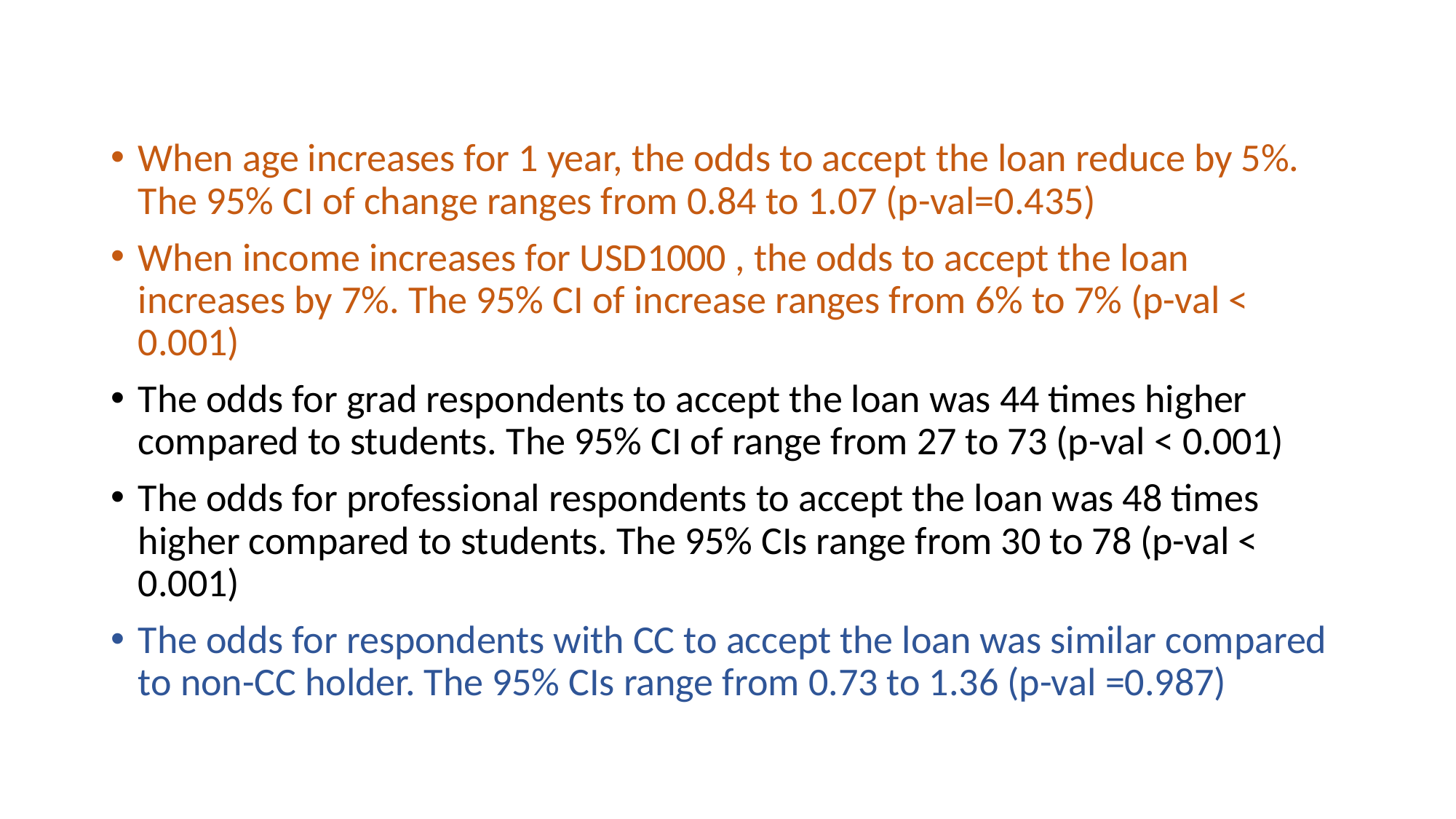

When age increases for 1 year, the odds to accept the loan reduce by 5%. The 95% CI of change ranges from 0.84 to 1.07 (p-val=0.435)
When income increases for USD1000 , the odds to accept the loan increases by 7%. The 95% CI of increase ranges from 6% to 7% (p-val < 0.001)
The odds for grad respondents to accept the loan was 44 times higher compared to students. The 95% CI of range from 27 to 73 (p-val < 0.001)
The odds for professional respondents to accept the loan was 48 times higher compared to students. The 95% CIs range from 30 to 78 (p-val < 0.001)
The odds for respondents with CC to accept the loan was similar compared to non-CC holder. The 95% CIs range from 0.73 to 1.36 (p-val =0.987)